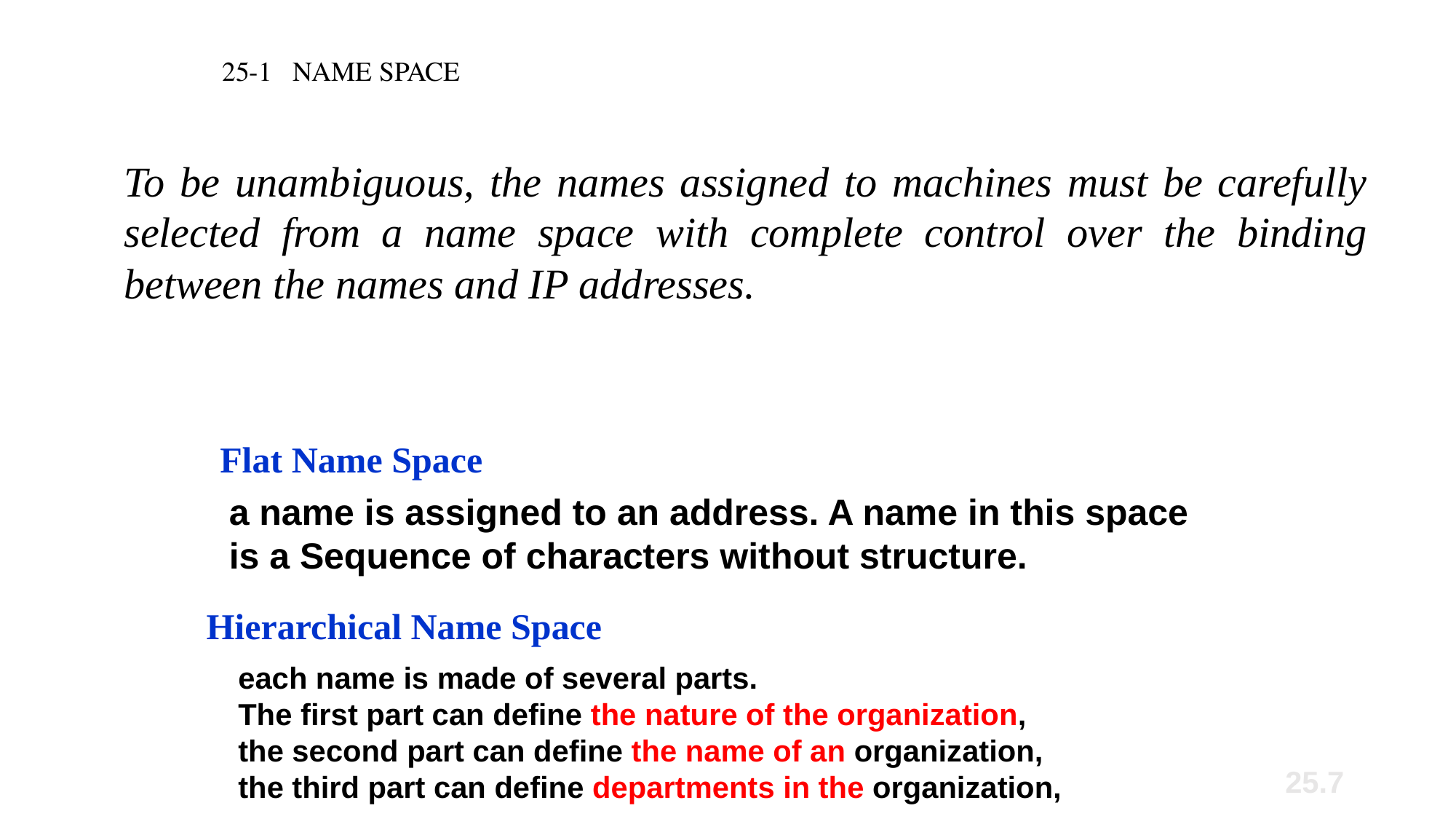

25-1   NAME SPACE
To be unambiguous, the names assigned to machines must be carefully selected from a name space with complete control over the binding between the names and IP addresses.
Flat Name Space
a name is assigned to an address. A name in this space is a Sequence of characters without structure.
Hierarchical Name Space
each name is made of several parts.
The first part can define the nature of the organization,
the second part can define the name of an organization,
the third part can define departments in the organization,
25.7